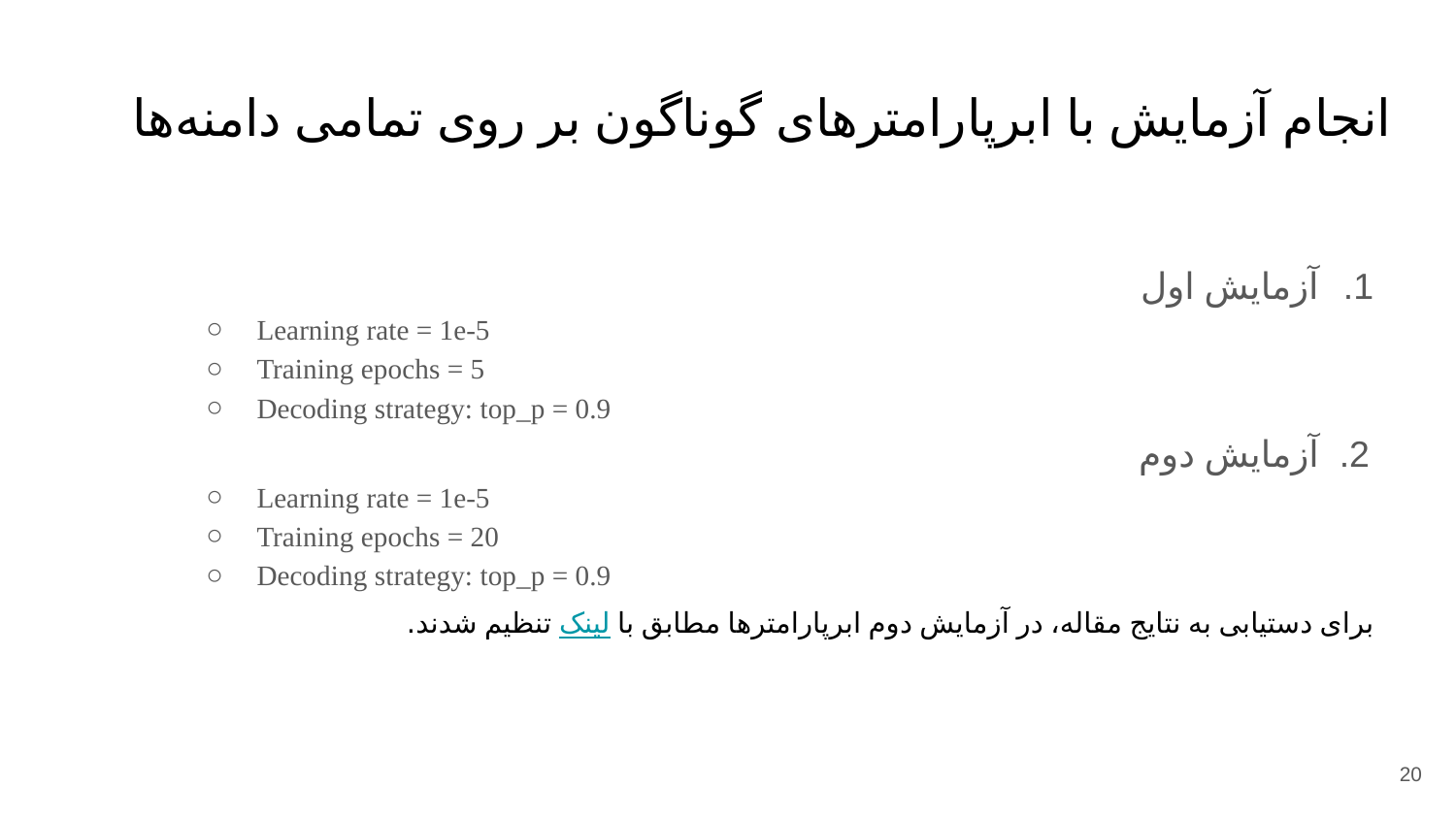

# انجام آزمایش‌ با ابرپارامترهای گوناگون بر روی تمامی دامنه‌ها

آزمایش اول
Learning rate = 1e-5
Training epochs = 5
Decoding strategy: top_p = 0.9
آزمایش دوم
Learning rate = 1e-5
Training epochs = 20
Decoding strategy: top_p = 0.9
برای دستیابی به نتایج مقاله، در آزمایش دوم ابرپارامترها مطابق با لینک تنظیم شدند.
20